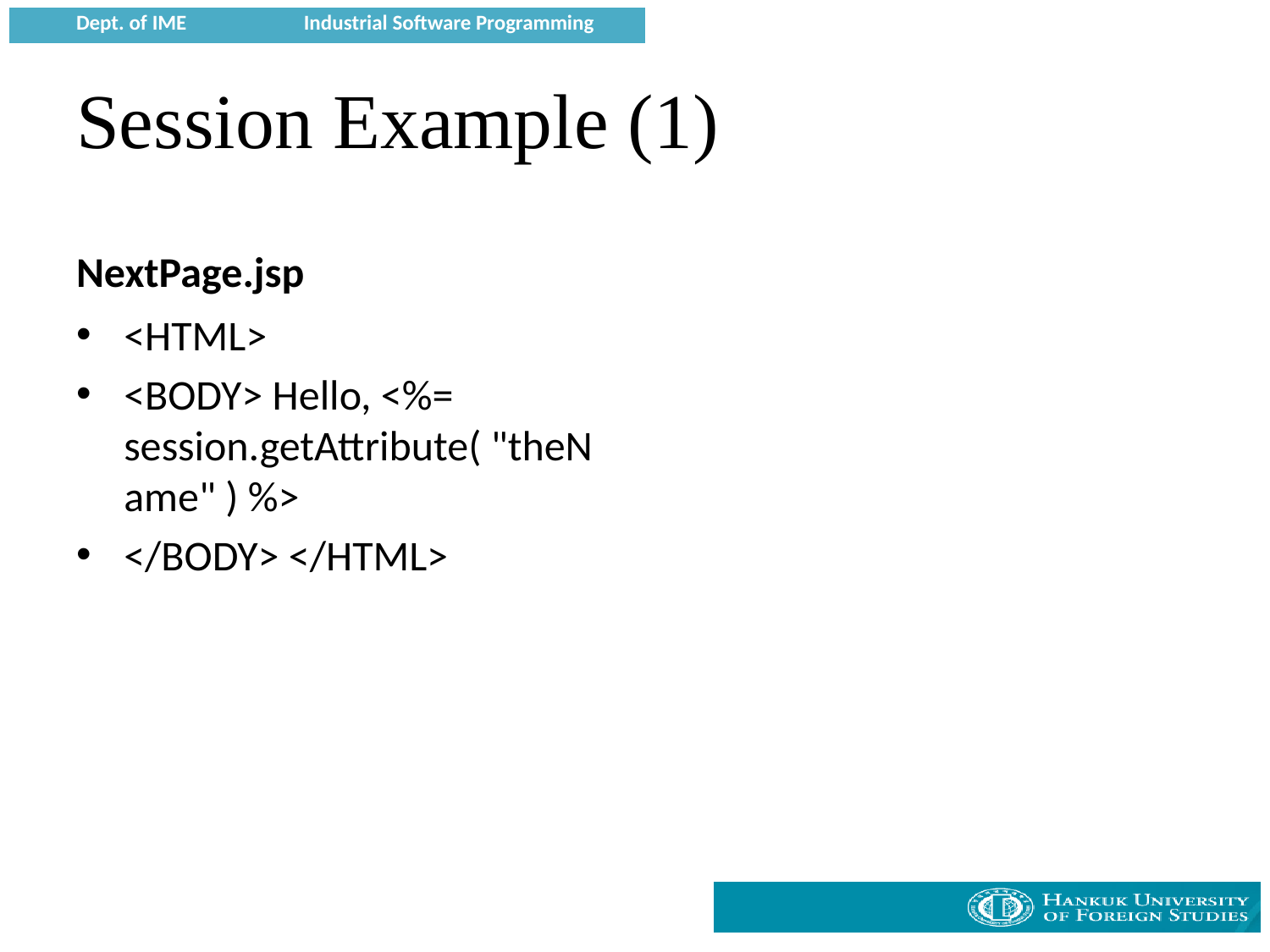

# Session Example (1)
NextPage.jsp

<HTML>
<BODY> Hello, <%= session.getAttribute( "theName" ) %>
</BODY> </HTML>